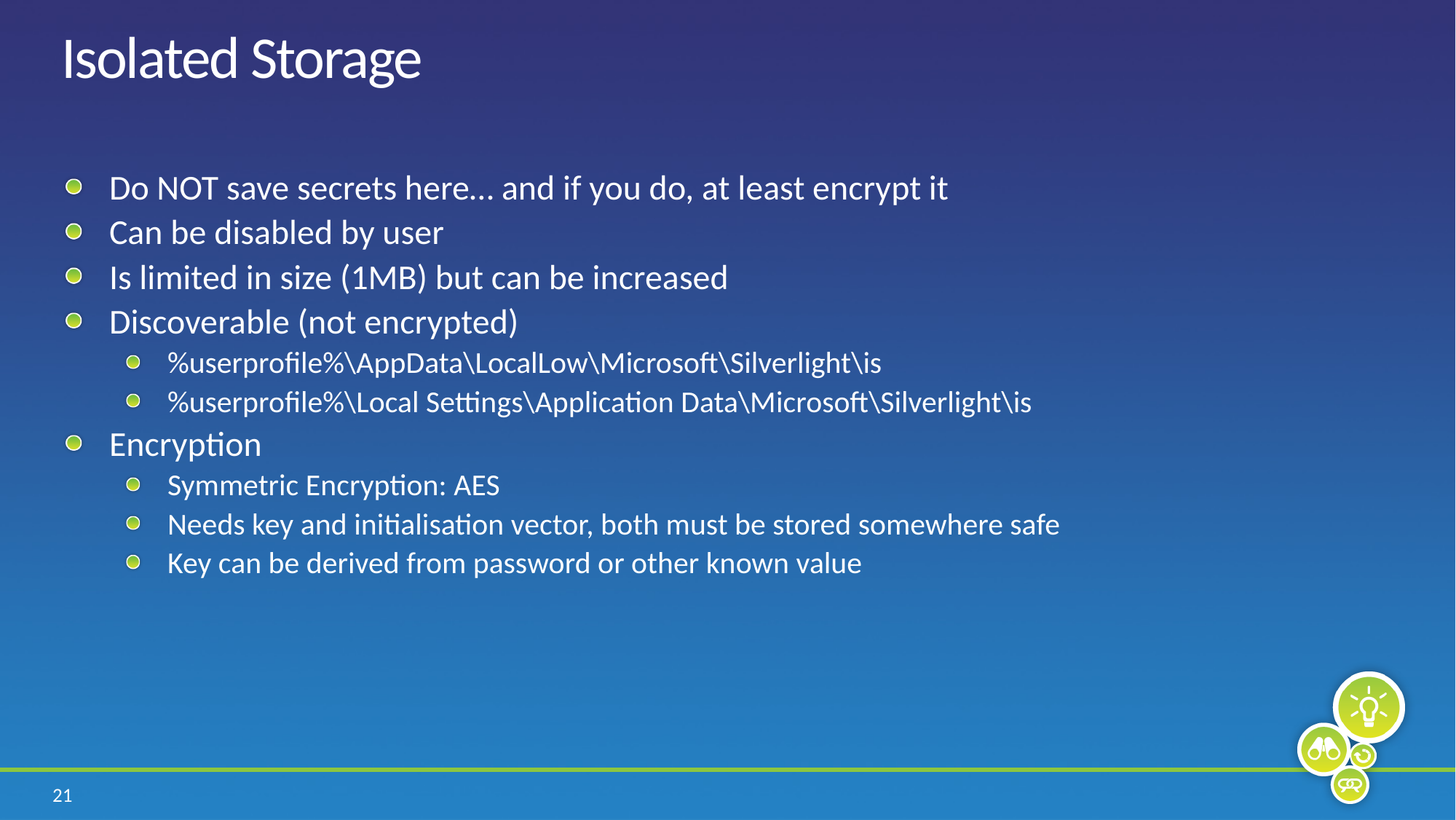

# Isolated Storage
Do NOT save secrets here… and if you do, at least encrypt it
Can be disabled by user
Is limited in size (1MB) but can be increased
Discoverable (not encrypted)
%userprofile%\AppData\LocalLow\Microsoft\Silverlight\is
%userprofile%\Local Settings\Application Data\Microsoft\Silverlight\is
Encryption
Symmetric Encryption: AES
Needs key and initialisation vector, both must be stored somewhere safe
Key can be derived from password or other known value